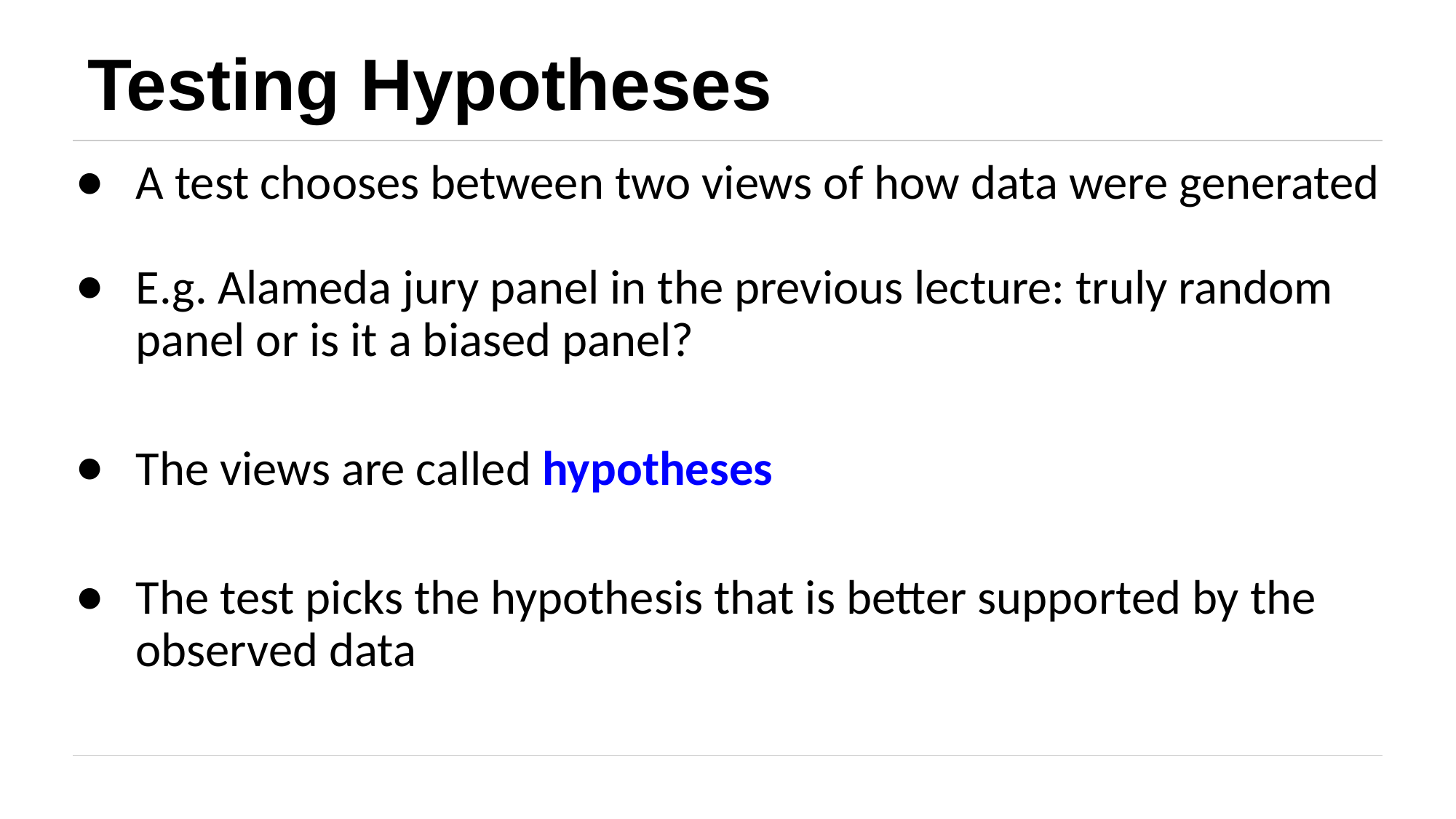

# Testing Hypotheses
A test chooses between two views of how data were generated

E.g. Alameda jury panel in the previous lecture: truly random panel or is it a biased panel?

The views are called hypotheses

The test picks the hypothesis that is better supported by the observed data